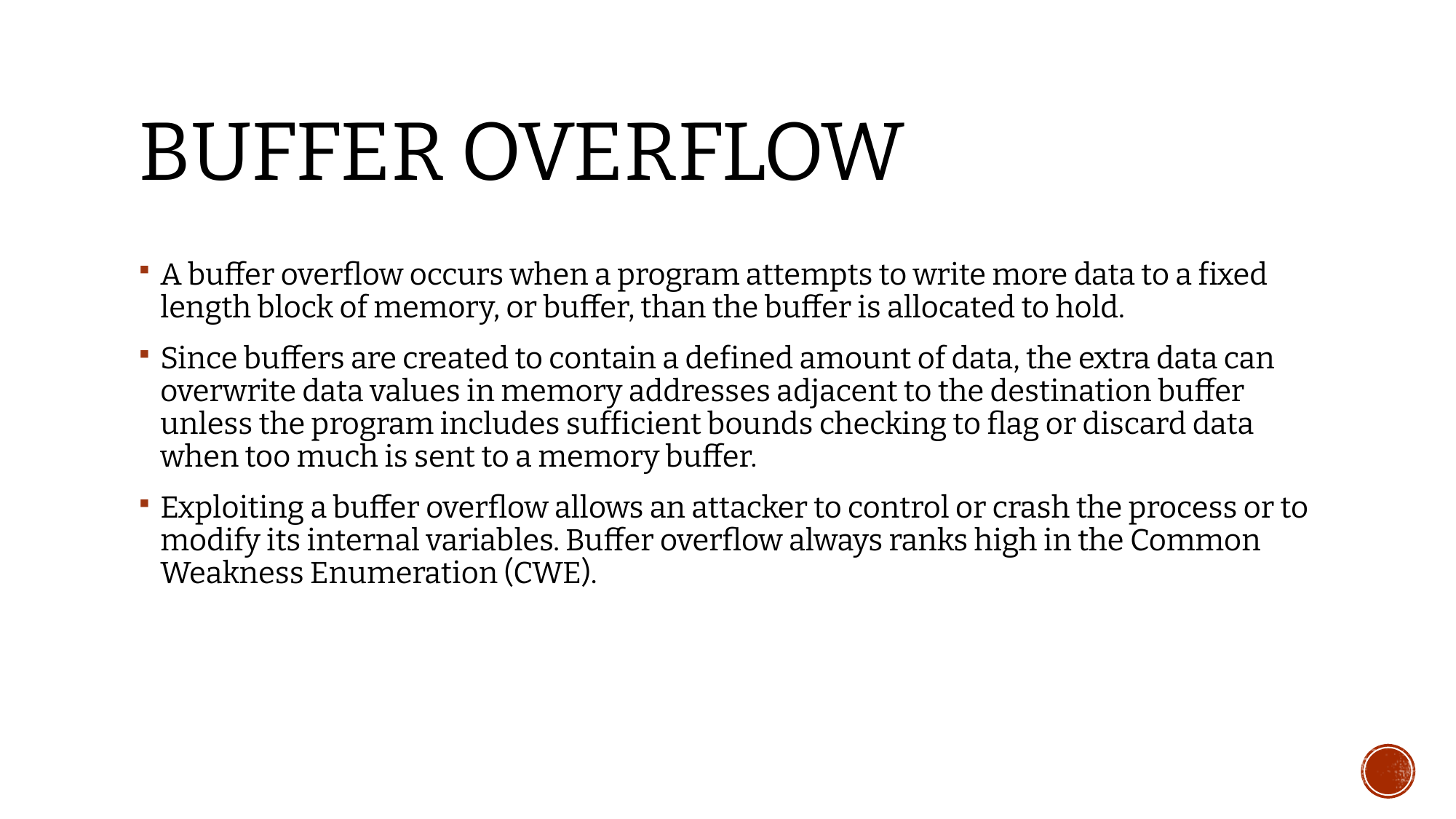

# Buffer overflow
A buffer overflow occurs when a program attempts to write more data to a fixed length block of memory, or buffer, than the buffer is allocated to hold.
Since buffers are created to contain a defined amount of data, the extra data can overwrite data values in memory addresses adjacent to the destination buffer unless the program includes sufficient bounds checking to flag or discard data when too much is sent to a memory buffer.
Exploiting a buffer overflow allows an attacker to control or crash the process or to modify its internal variables. Buffer overflow always ranks high in the Common Weakness Enumeration (CWE).